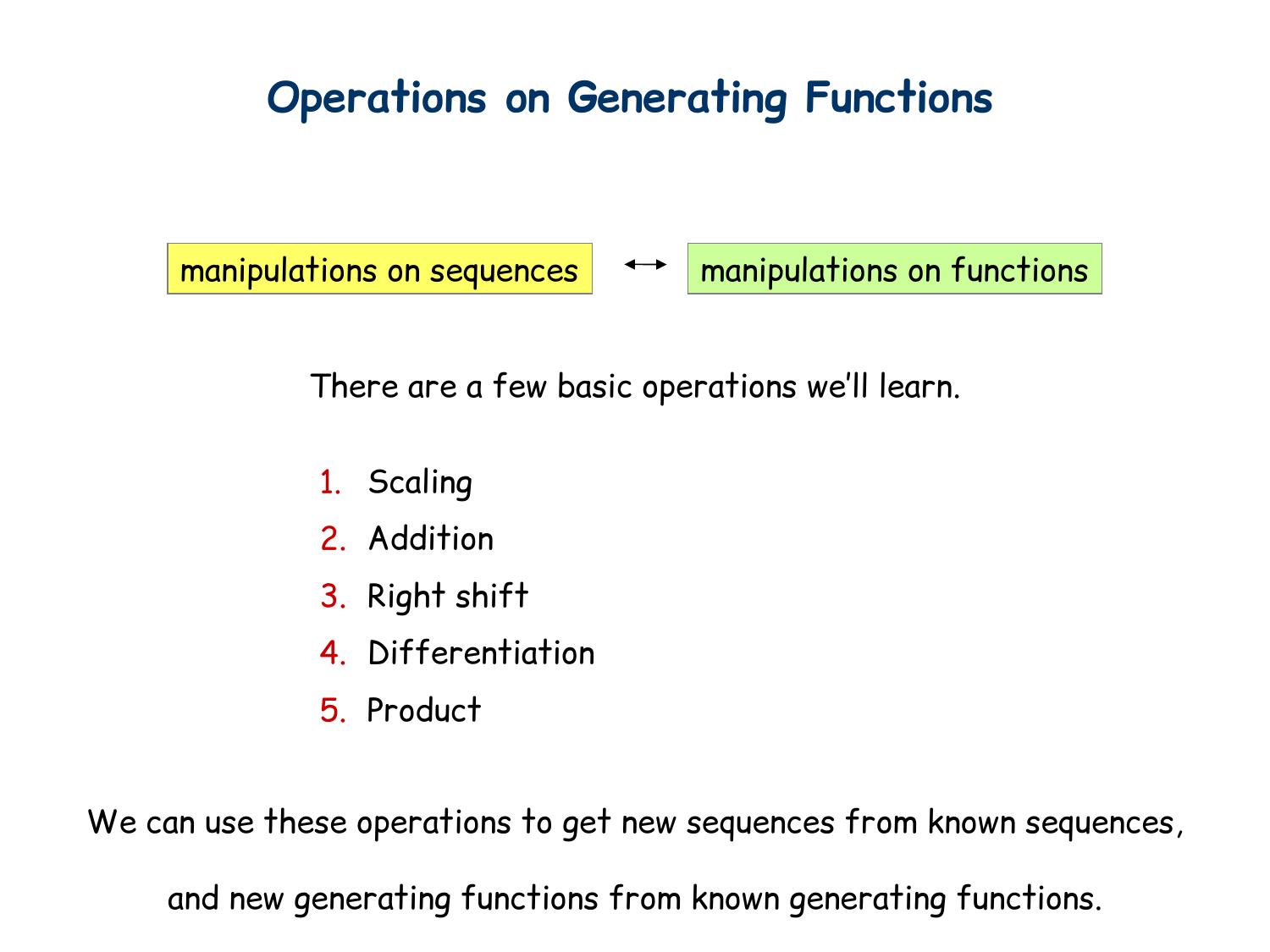

Operations on Generating Functions
manipulations on sequences
manipulations on functions

There are a few basic operations we’ll learn.
Scaling
Addition
Right shift
Differentiation
Product
We can use these operations to get new sequences from known sequences,

and new generating functions from known generating functions.